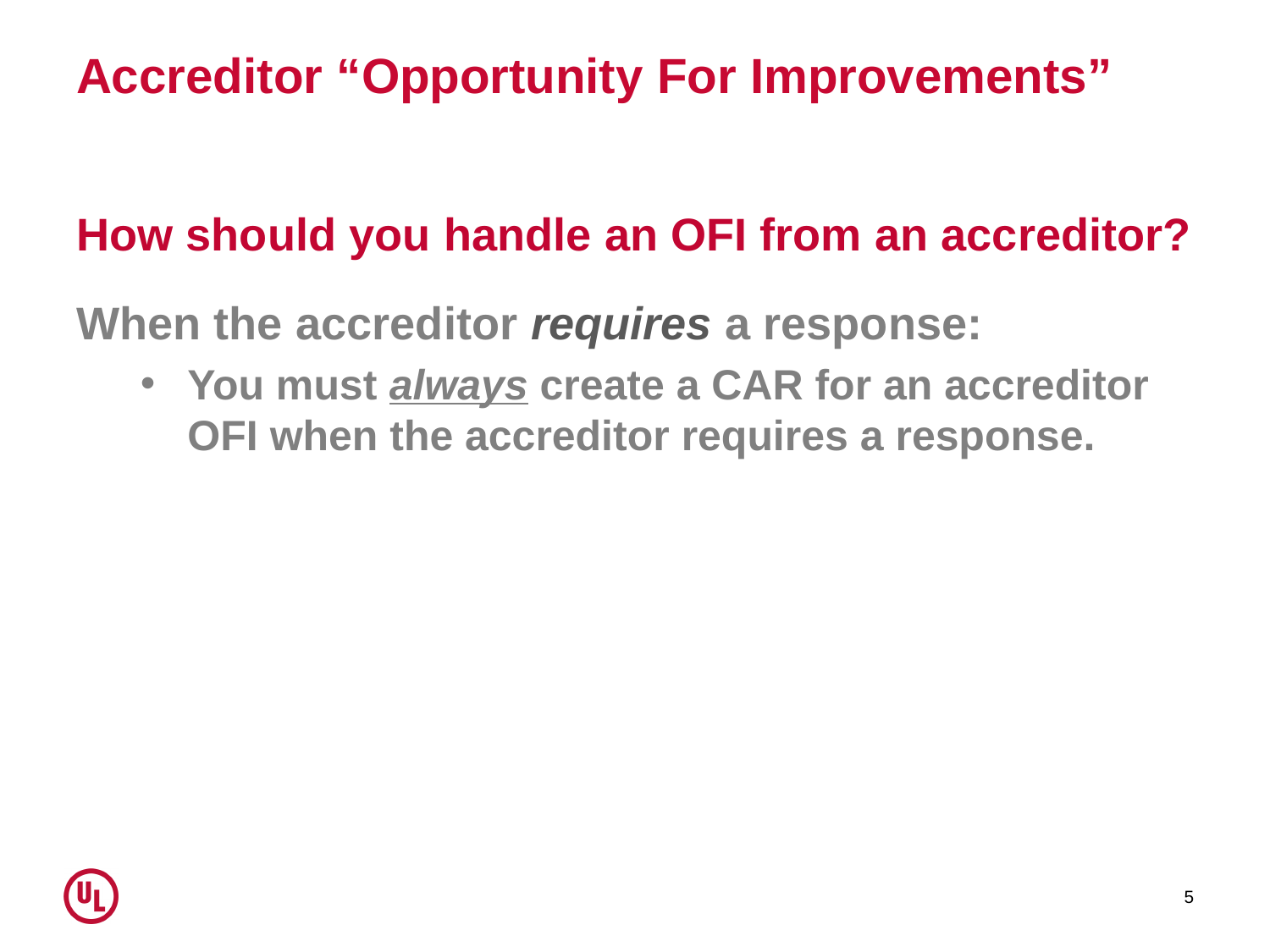

# Accreditor “Opportunity For Improvements”
How should you handle an OFI from an accreditor?

When the accreditor requires a response:
You must always create a CAR for an accreditor OFI when the accreditor requires a response.
5